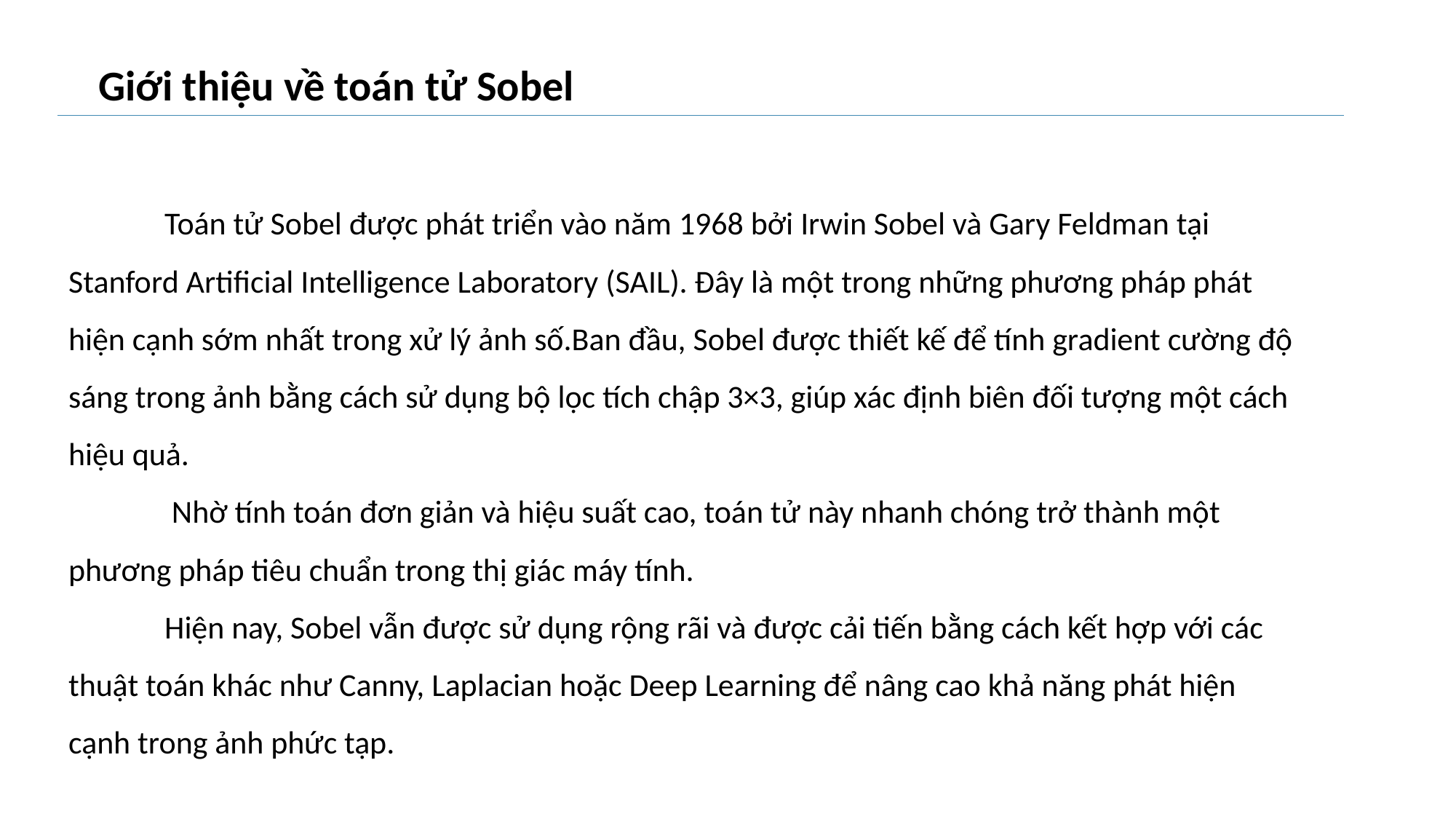

Giới thiệu về toán tử Sobel
# Toán tử Sobel được phát triển vào năm 1968 bởi Irwin Sobel và Gary Feldman tại Stanford Artificial Intelligence Laboratory (SAIL). Đây là một trong những phương pháp phát hiện cạnh sớm nhất trong xử lý ảnh số.Ban đầu, Sobel được thiết kế để tính gradient cường độ sáng trong ảnh bằng cách sử dụng bộ lọc tích chập 3×3, giúp xác định biên đối tượng một cách hiệu quả. Nhờ tính toán đơn giản và hiệu suất cao, toán tử này nhanh chóng trở thành một phương pháp tiêu chuẩn trong thị giác máy tính. Hiện nay, Sobel vẫn được sử dụng rộng rãi và được cải tiến bằng cách kết hợp với các thuật toán khác như Canny, Laplacian hoặc Deep Learning để nâng cao khả năng phát hiện cạnh trong ảnh phức tạp.